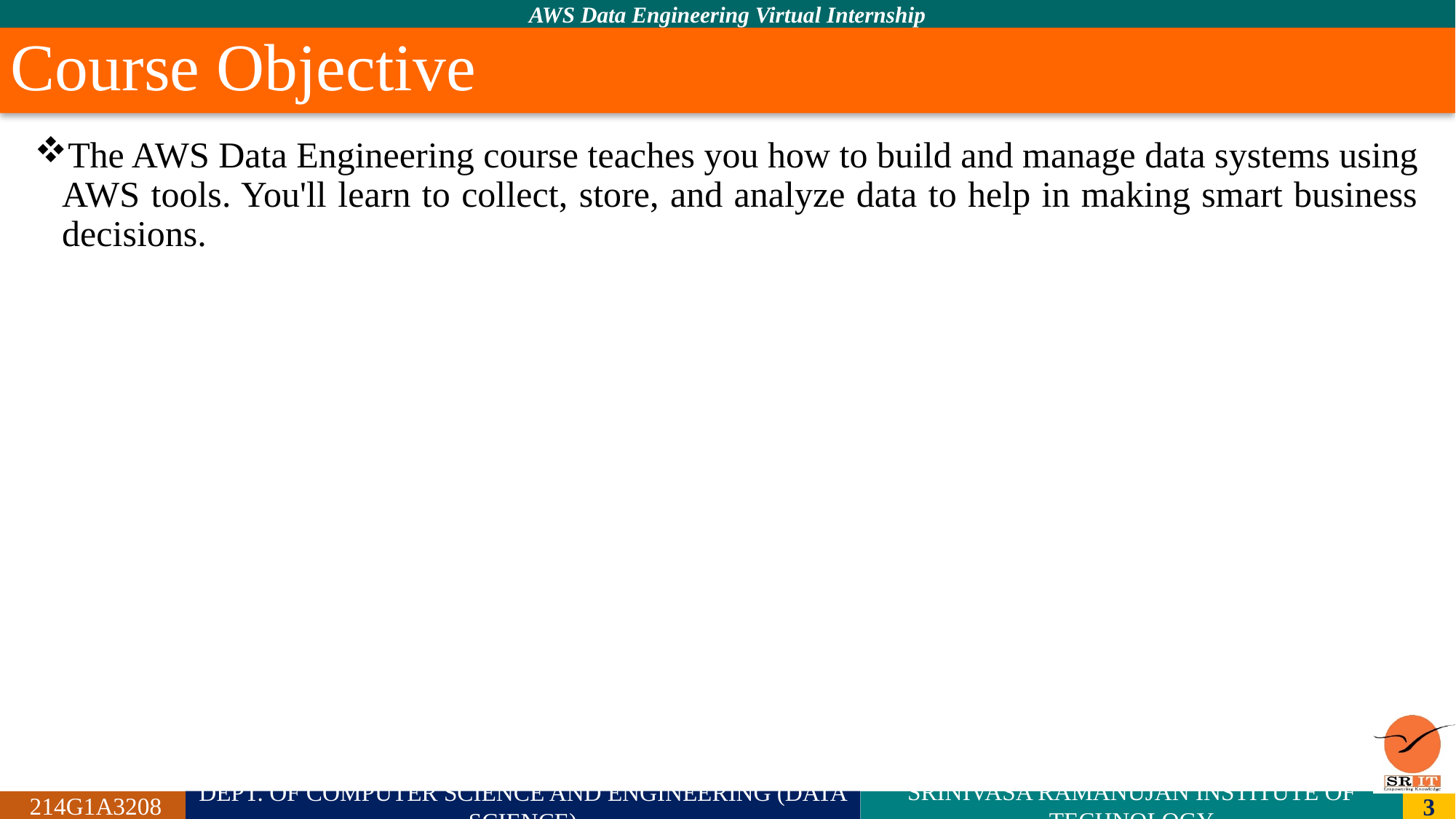

# Course Objective
The AWS Data Engineering course teaches you how to build and manage data systems using AWS tools. You'll learn to collect, store, and analyze data to help in making smart business decisions.